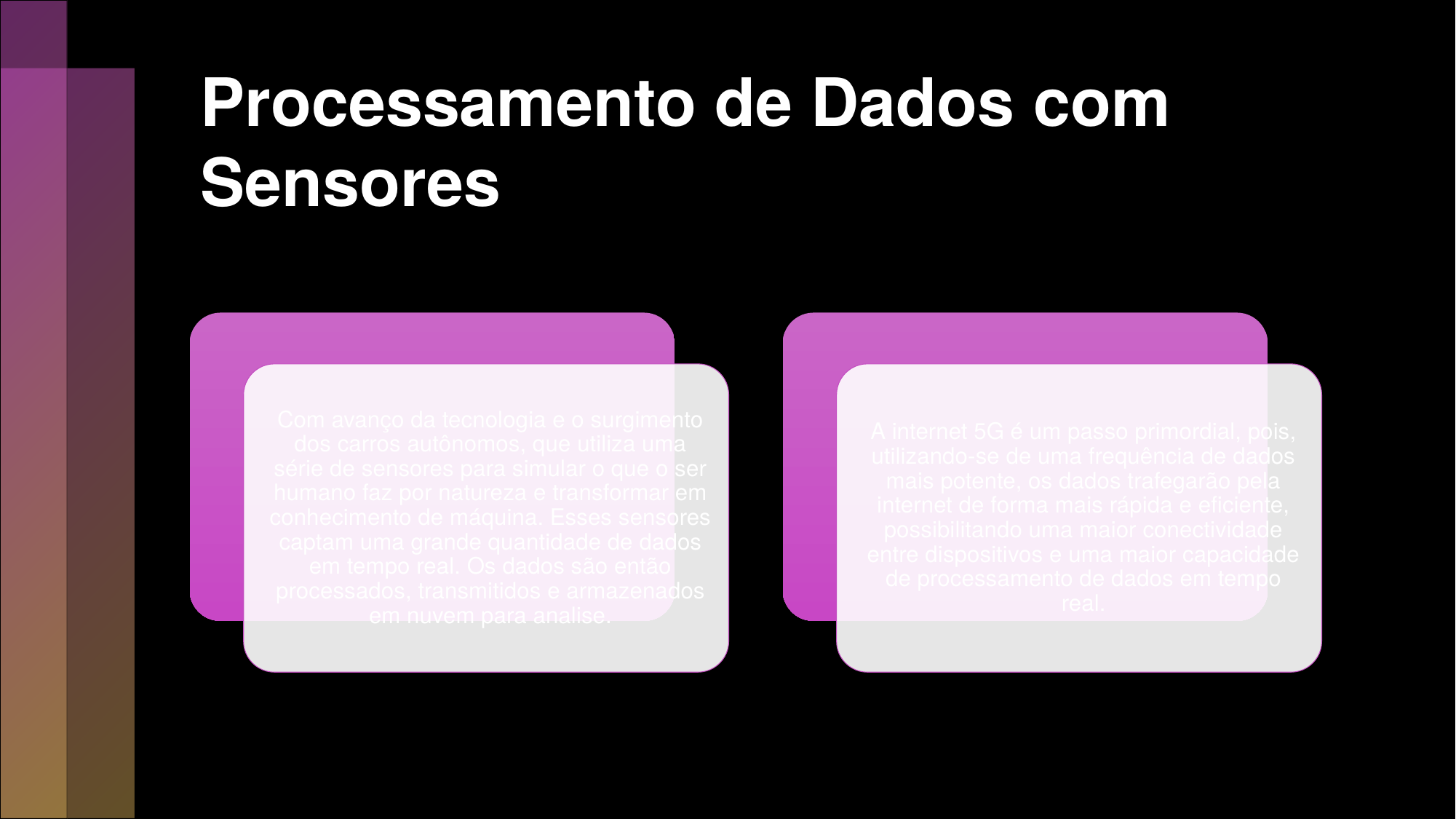

# Processamento de Dados com Sensores

Com avanço da tecnologia e o surgimento dos carros autônomos, que utiliza uma série de sensores para simular o que o ser humano faz por natureza e transformar em conhecimento de máquina. Esses sensores captam uma grande quantidade de dados em tempo real. Os dados são então processados, transmitidos e armazenados em nuvem para analise.
A internet 5G é um passo primordial, pois, utilizando-se de uma frequência de dados mais potente, os dados trafegarão pela internet de forma mais rápida e eficiente, possibilitando uma maior conectividade entre dispositivos e uma maior capacidade de processamento de dados em tempo real.